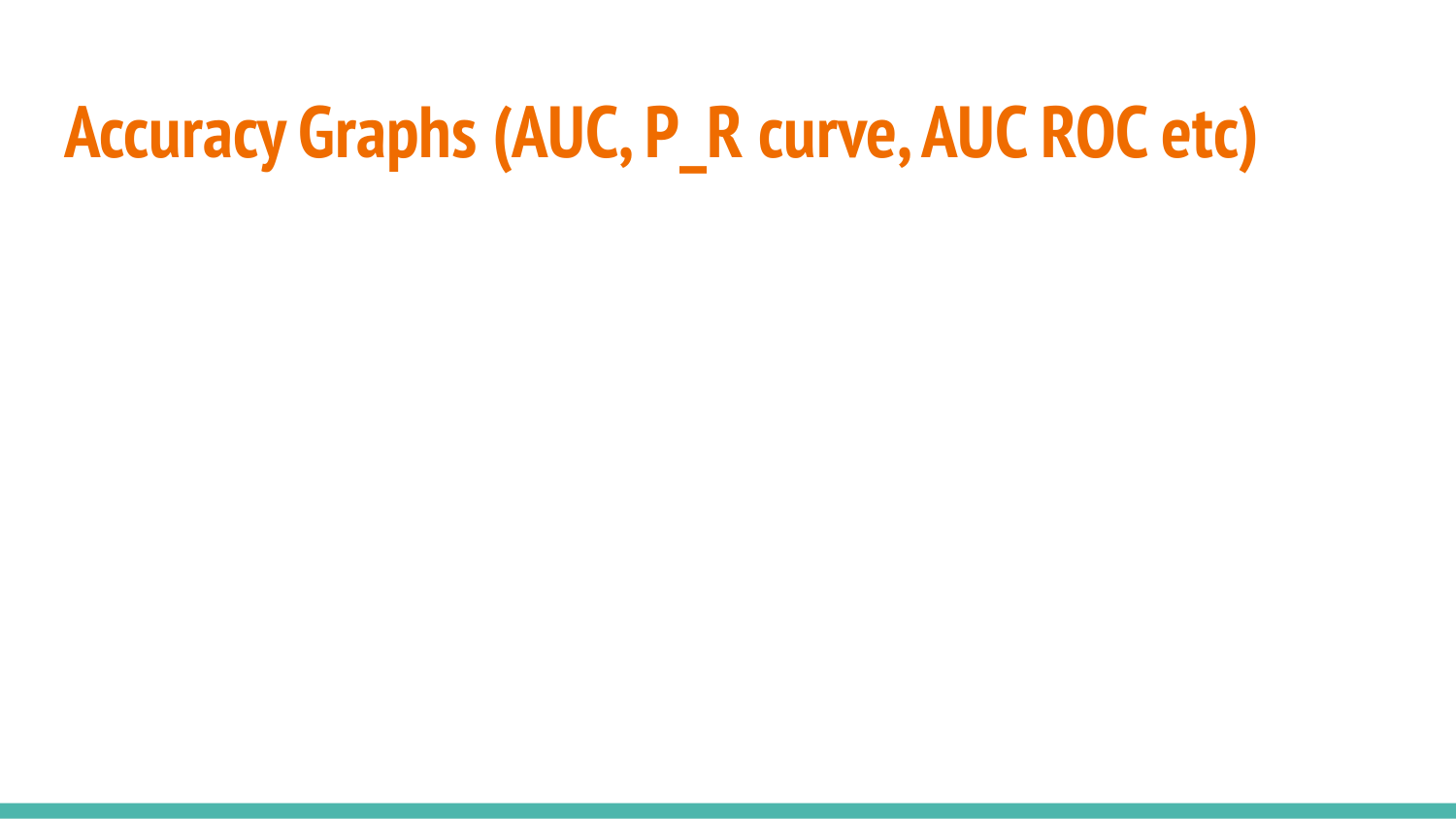

# Accuracy Graphs (AUC, P_R curve, AUC ROC etc)